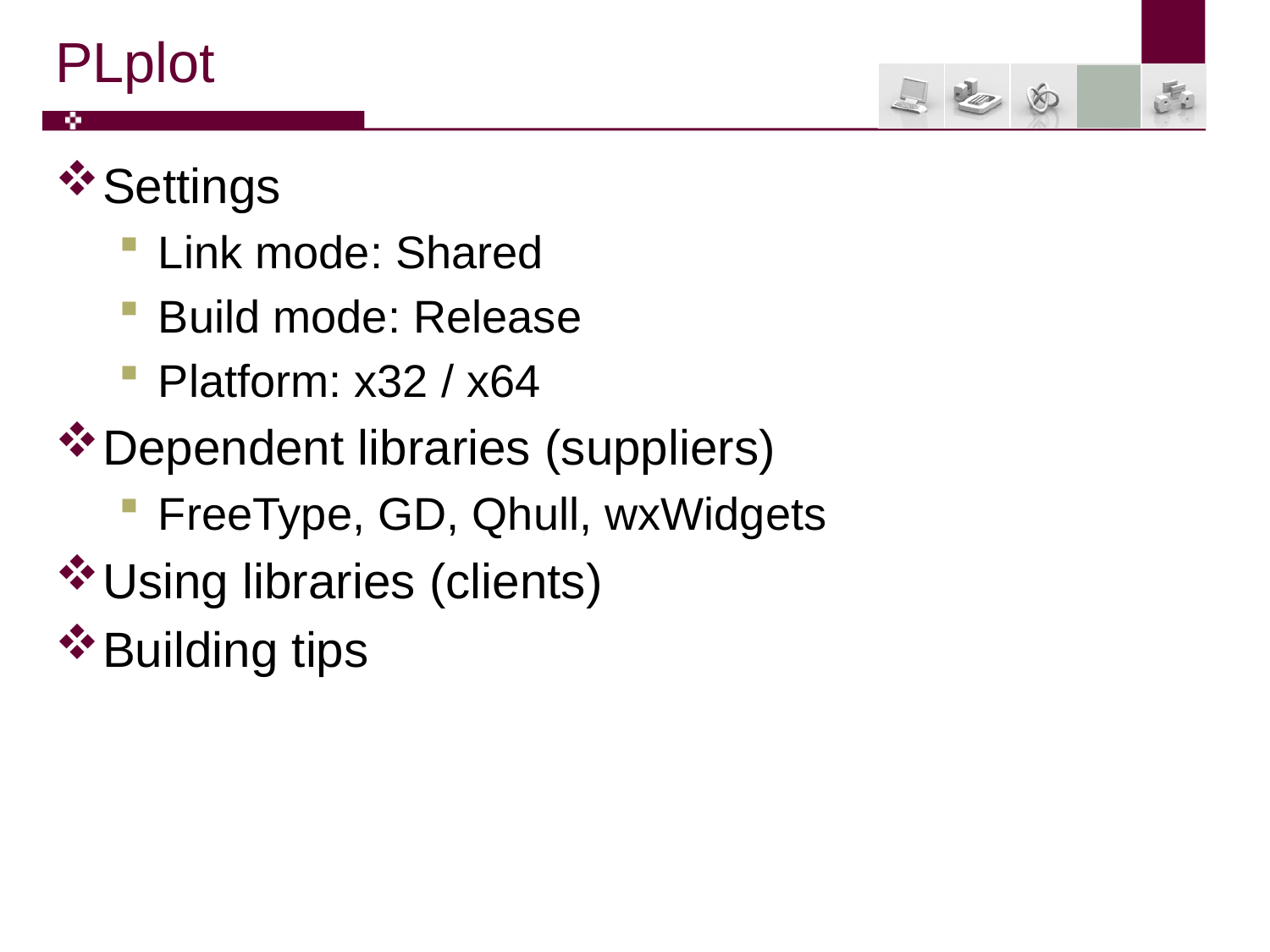

# PLplot
Settings
Link mode: Shared
Build mode: Release
Platform: x32 / x64
Dependent libraries (suppliers)
FreeType, GD, Qhull, wxWidgets
Using libraries (clients)
Building tips